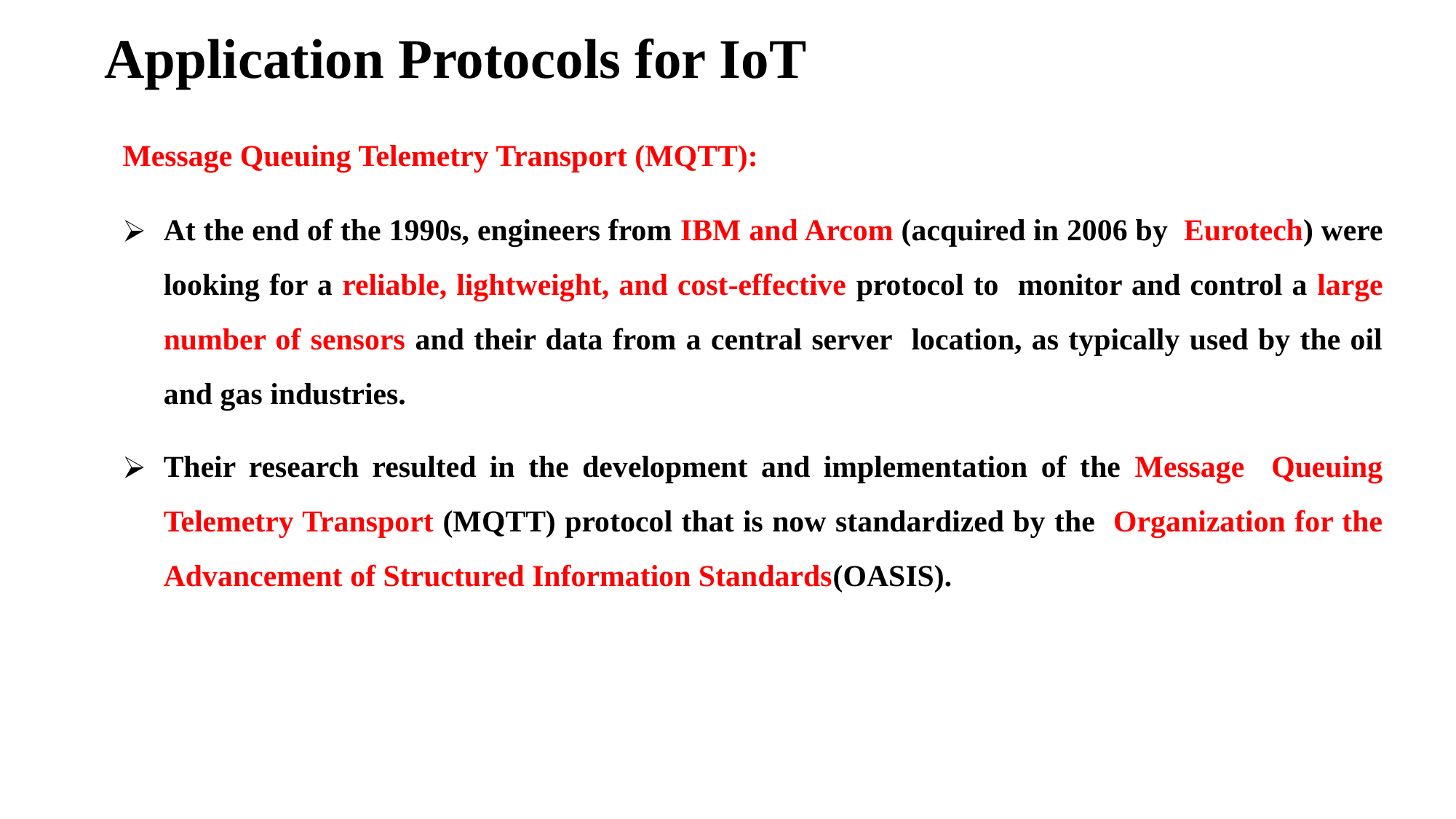

# Application Protocols for IoT
Message Queuing Telemetry Transport (MQTT):
At the end of the 1990s, engineers from IBM and Arcom (acquired in 2006 by  Eurotech) were looking for a reliable, lightweight, and cost-effective protocol to  monitor and control a large number of sensors and their data from a central server  location, as typically used by the oil and gas industries.
Their research resulted in the development and implementation of the Message  Queuing Telemetry Transport (MQTT) protocol that is now standardized by the  Organization for the Advancement of Structured Information Standards(OASIS).